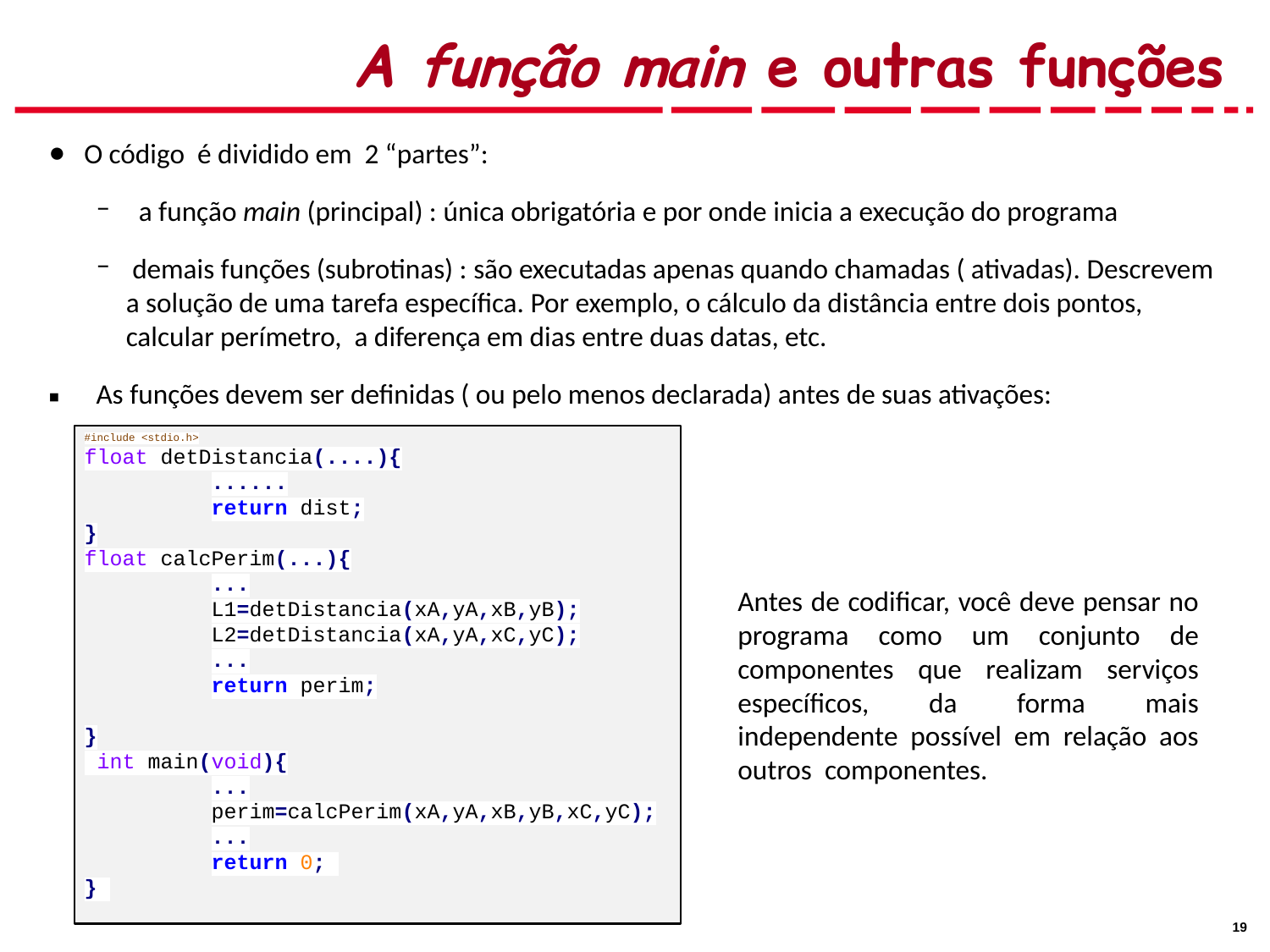

# A função main e outras funções
O código  é dividido em  2 “partes”:
  a função main (principal) : única obrigatória e por onde inicia a execução do programa
 demais funções (subrotinas) : são executadas apenas quando chamadas ( ativadas). Descrevem a solução de uma tarefa específica. Por exemplo, o cálculo da distância entre dois pontos, calcular perímetro,  a diferença em dias entre duas datas, etc.
As funções devem ser definidas ( ou pelo menos declarada) antes de suas ativações:

#include <stdio.h>
float detDistancia(....){
	......
	return dist;
}
float calcPerim(...){
	...
	L1=detDistancia(xA,yA,xB,yB);
	L2=detDistancia(xA,yA,xC,yC);
	...
	return perim;

}
 int main(void){
	...
	perim=calcPerim(xA,yA,xB,yB,xC,yC);
	...
	return 0;
}

Antes de codificar, você deve pensar no programa como um conjunto de componentes que realizam serviços específicos, da forma mais independente possível em relação aos outros  componentes.